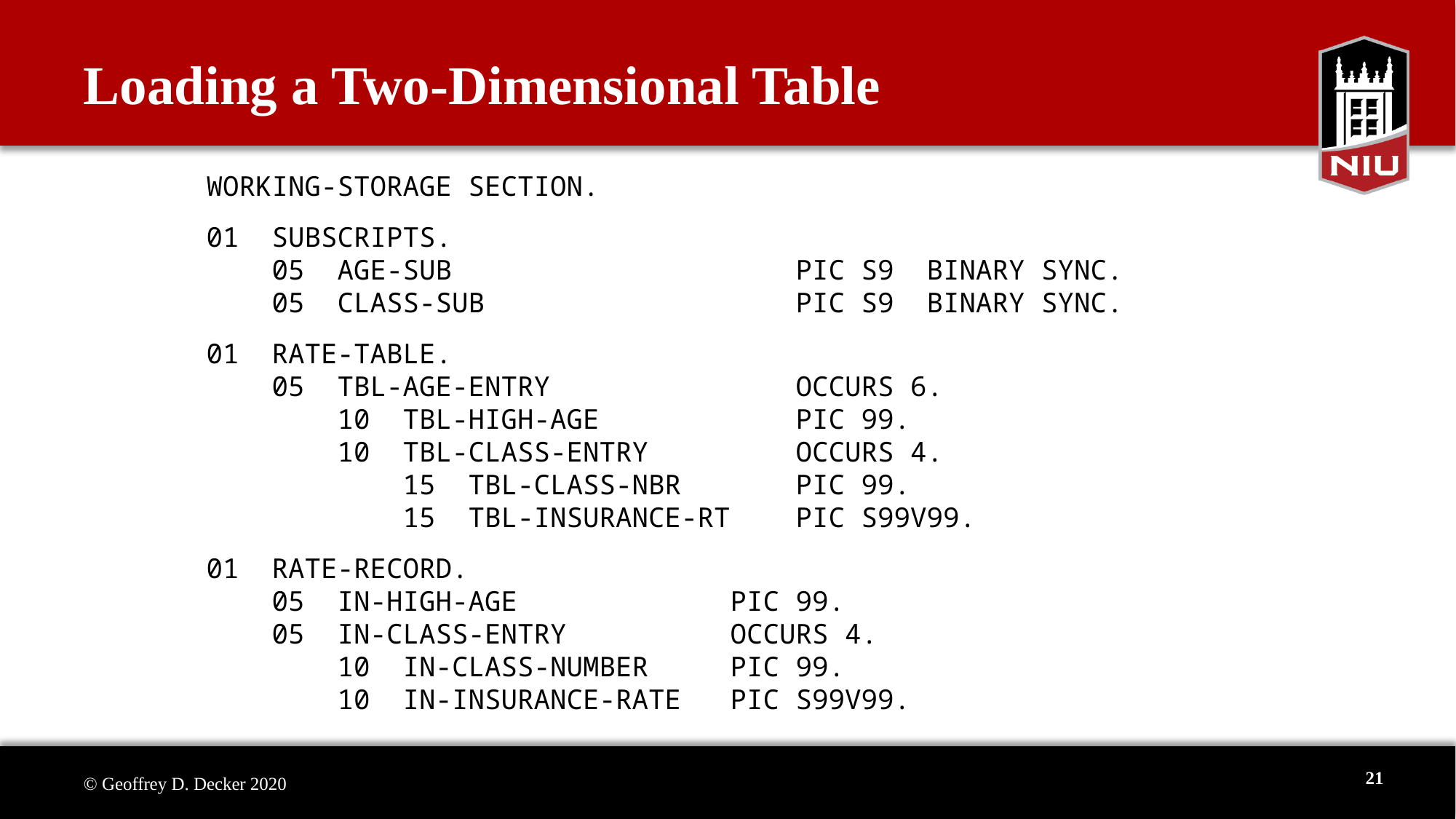

Loading a Two-Dimensional Table
WORKING-STORAGE SECTION.
01  SUBSCRIPTS.
    05  AGE-SUB                     PIC S9  BINARY SYNC.
    05  CLASS-SUB                   PIC S9  BINARY SYNC.
01  RATE-TABLE.
    05  TBL-AGE-ENTRY               OCCURS 6.
        10  TBL-HIGH-AGE            PIC 99.
        10  TBL-CLASS-ENTRY         OCCURS 4.
            15  TBL-CLASS-NBR       PIC 99.
            15  TBL-INSURANCE-RT    PIC S99V99.
01  RATE-RECORD.
    05  IN-HIGH-AGE             PIC 99.
    05  IN-CLASS-ENTRY          OCCURS 4.
        10  IN-CLASS-NUMBER     PIC 99.
        10  IN-INSURANCE-RATE   PIC S99V99.
21
© Geoffrey D. Decker 2020